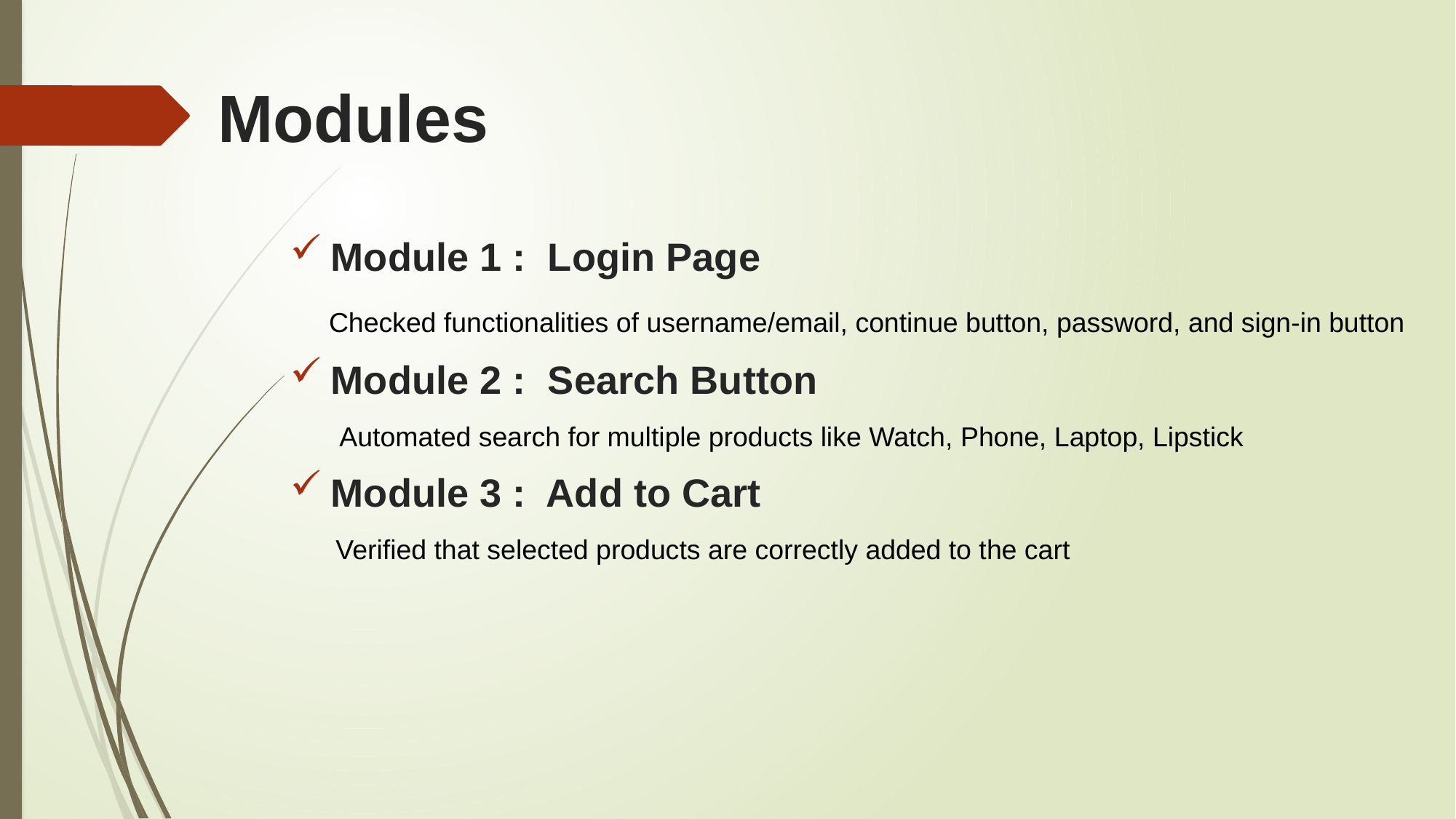

# Modules
Module 1 :  Login Page
     Checked functionalities of username/email, continue button, password, and sign-in button
Module 2 :  Search Button
        Automated search for multiple products like Watch, Phone, Laptop, Lipstick
Module 3 :  Add to Cart
      Verified that selected products are correctly added to the cart